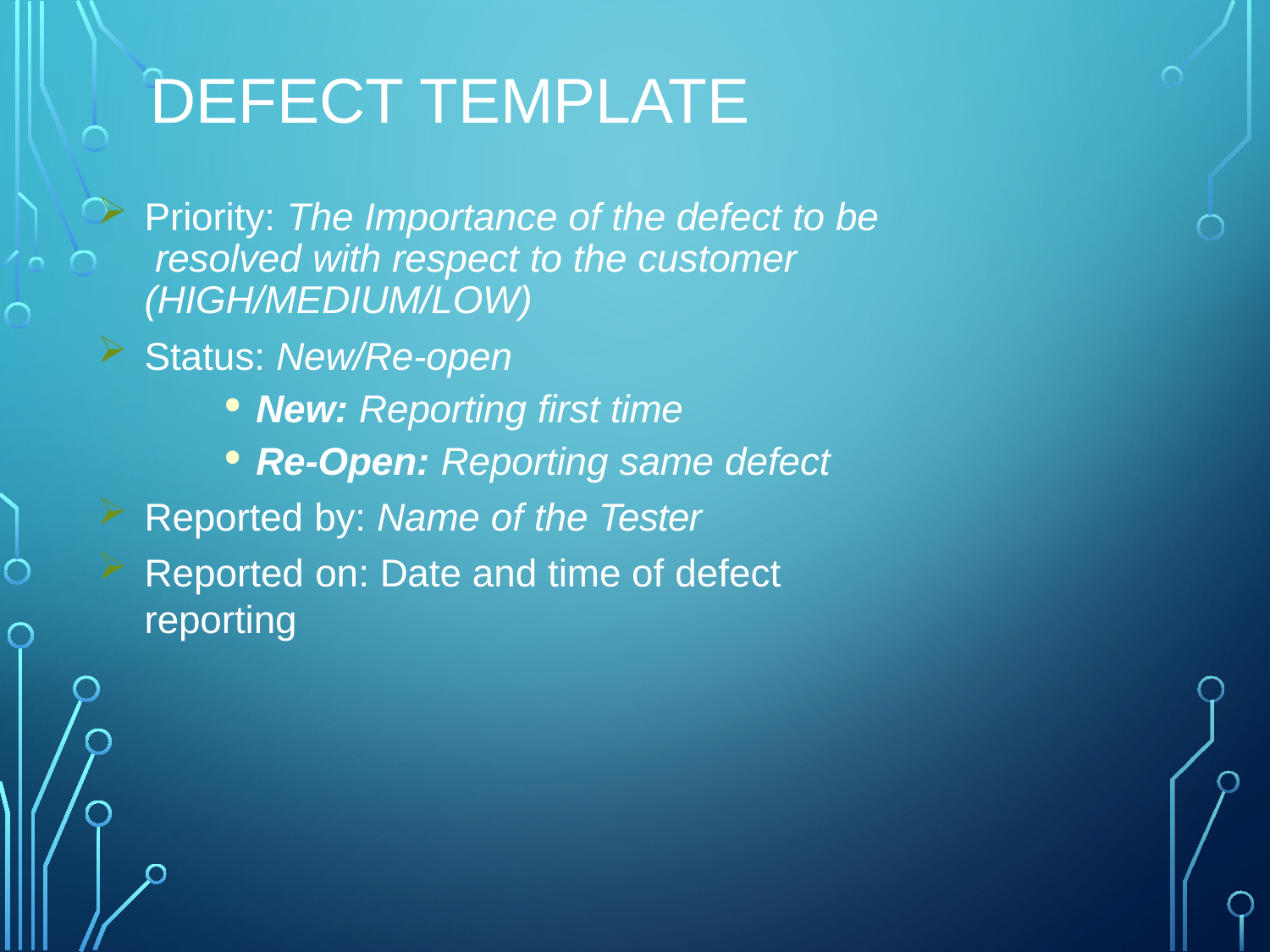

# Defect template
Priority: The Importance of the defect to be  resolved with respect to the customer  (HIGH/MEDIUM/LOW)
Status: New/Re-open
New: Reporting first time
Re-Open: Reporting same defect
Reported by: Name of the Tester
Reported on: Date and time of defect reporting